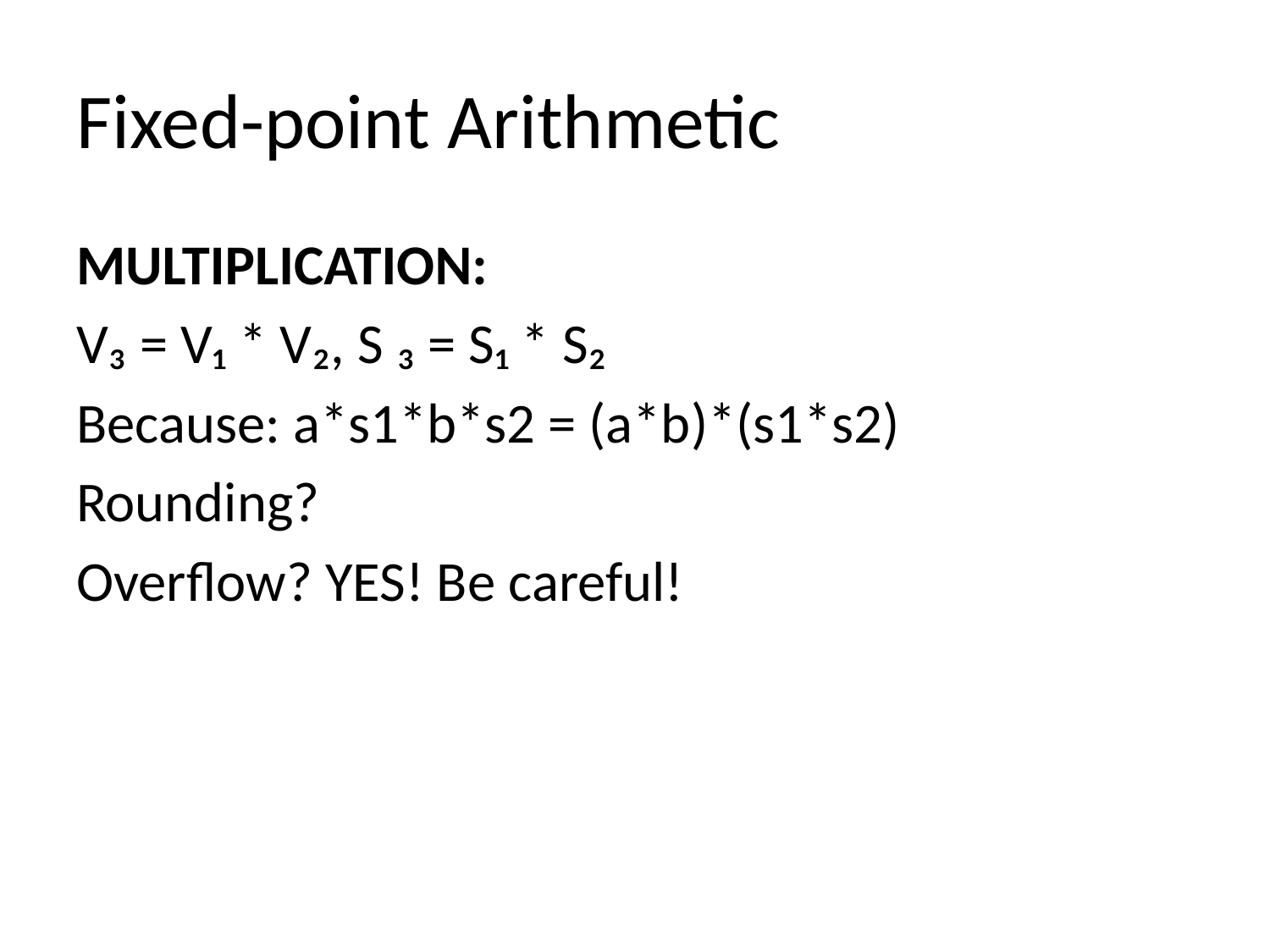

# Fixed-point Arithmetic
MULTIPLICATION:
V₃ = V₁ * V₂, S ₃ = S₁ * S₂
Because: a*s1*b*s2 = (a*b)*(s1*s2)
Rounding?
Overflow? YES! Be careful!